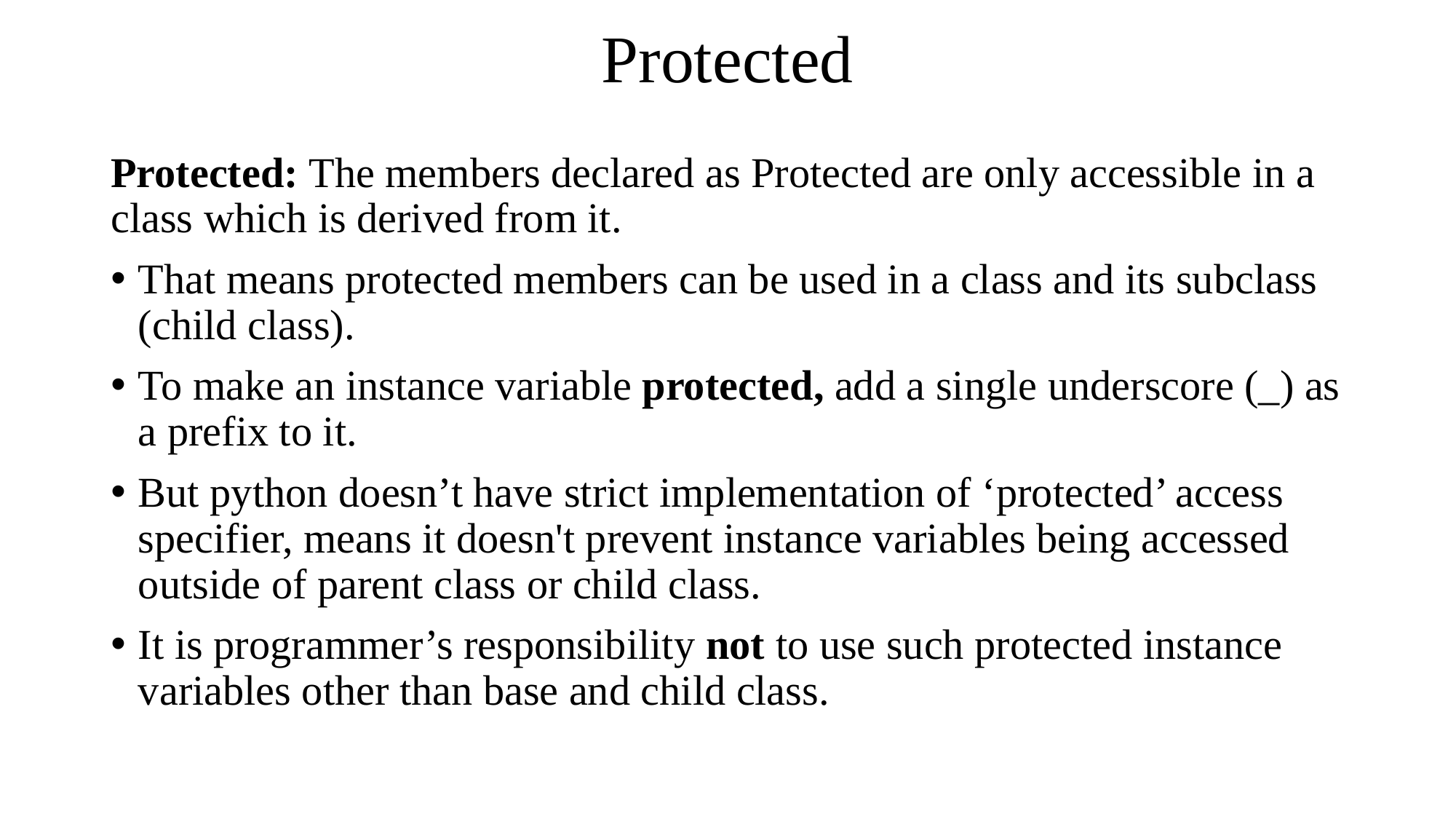

# Protected
Protected: The members declared as Protected are only accessible in a class which is derived from it.
That means protected members can be used in a class and its subclass (child class).
To make an instance variable protected, add a single underscore (_) as a prefix to it.
But python doesn’t have strict implementation of ‘protected’ access specifier, means it doesn't prevent instance variables being accessed outside of parent class or child class.
It is programmer’s responsibility not to use such protected instance variables other than base and child class.